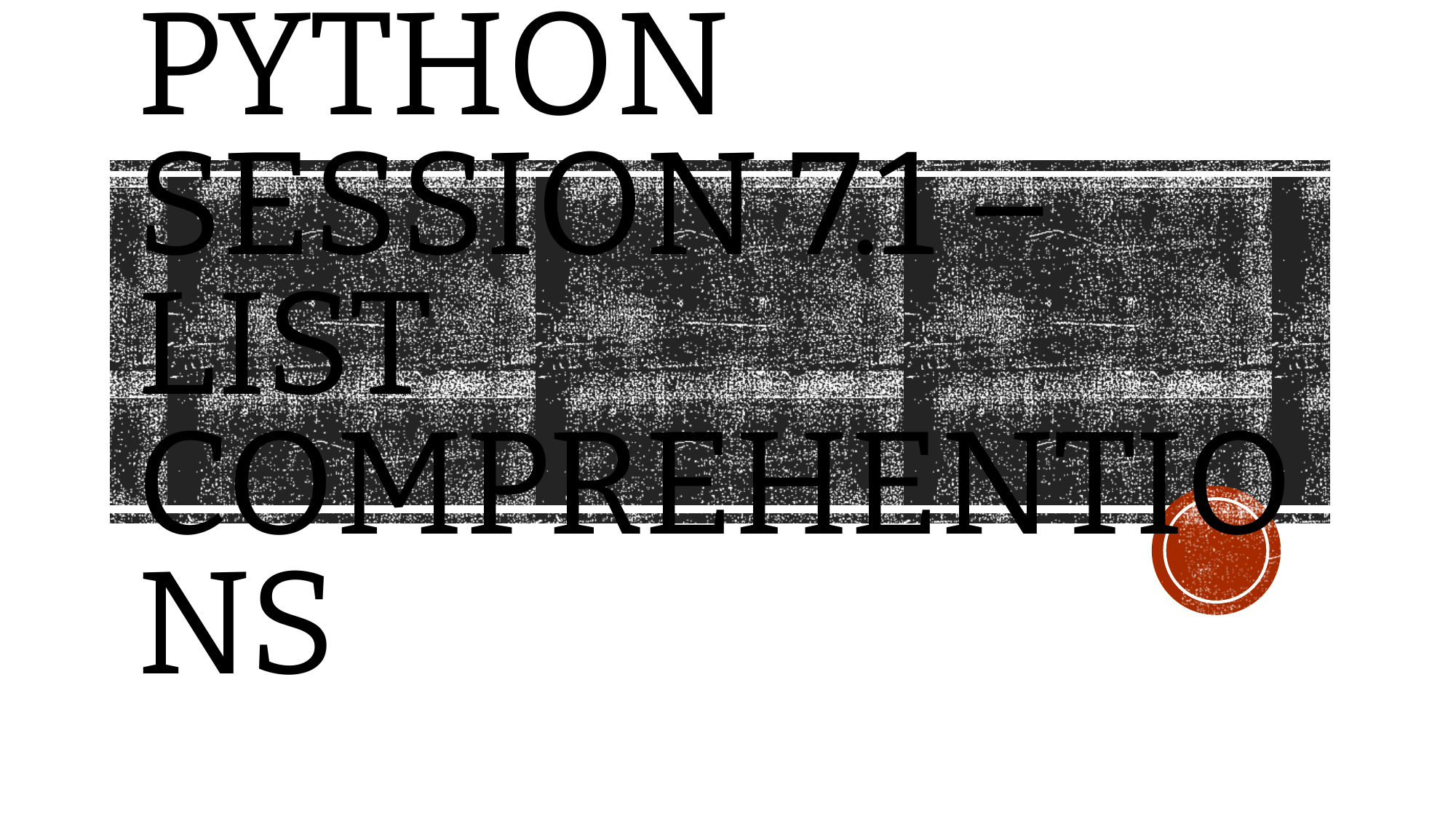

# Python Session 7.1 – List comprehentions